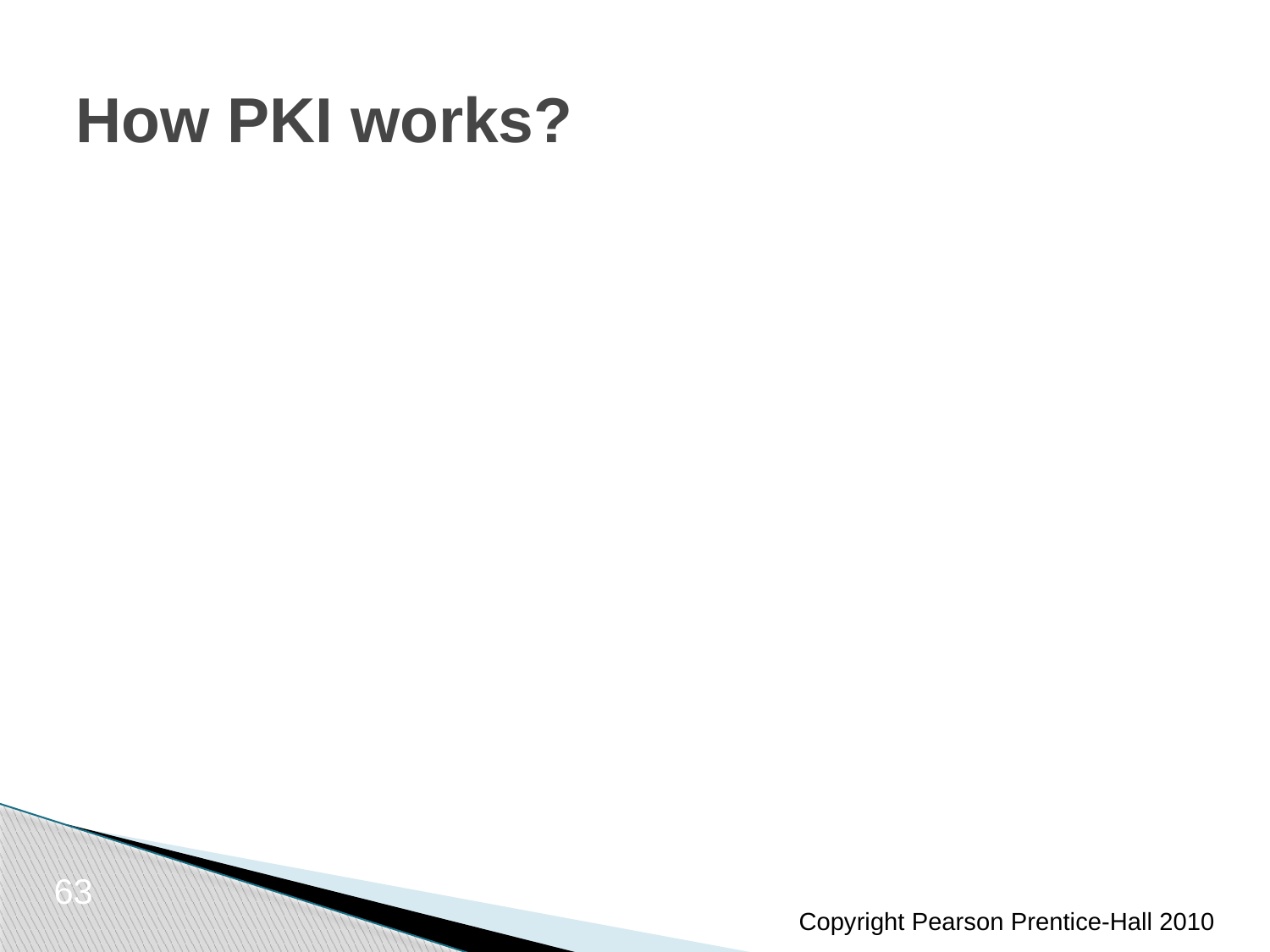

# How PKI works?

63
Copyright Pearson Prentice-Hall 2010